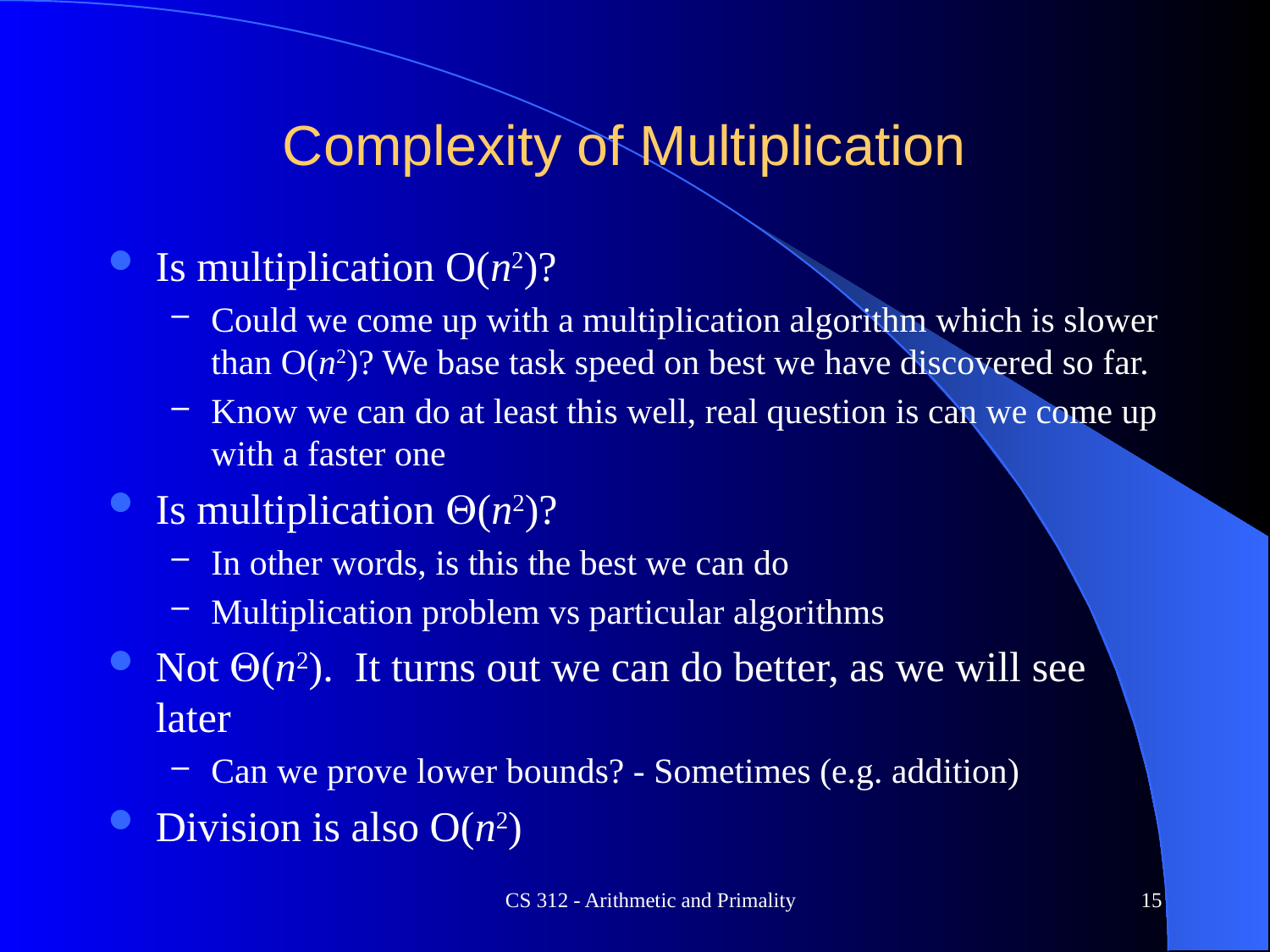

# Complexity of Multiplication
Is multiplication O(n2)?
Could we come up with a multiplication algorithm which is slower than O(n2)? We base task speed on best we have discovered so far.
Know we can do at least this well, real question is can we come up with a faster one
Is multiplication Θ(n2)?
In other words, is this the best we can do
Multiplication problem vs particular algorithms
Not Θ(n2).  It turns out we can do better, as we will see later
Can we prove lower bounds? - Sometimes (e.g. addition)
Division is also O(n2)
CS 312 - Arithmetic and Primality
15